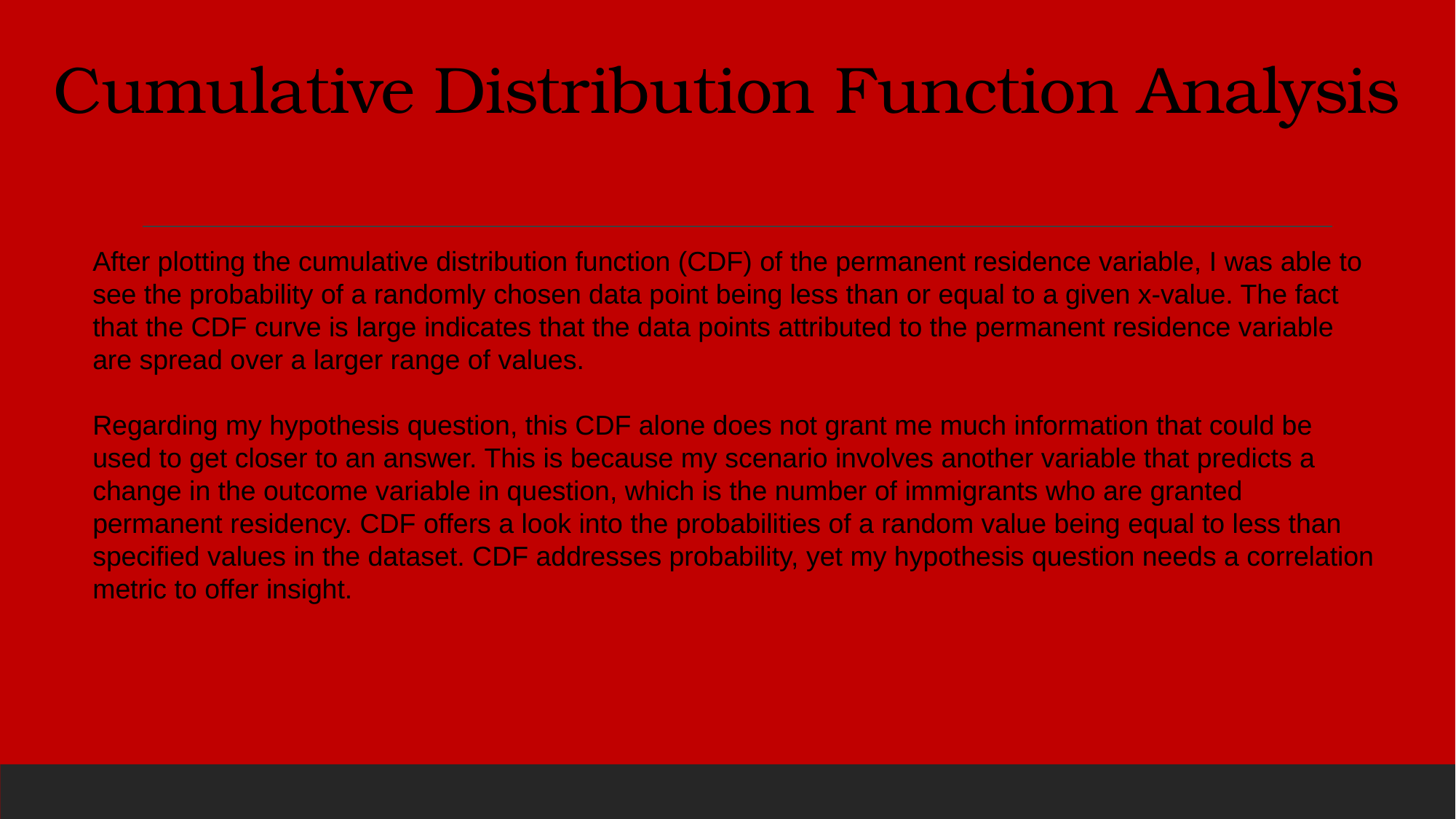

# Cumulative Distribution Function Analysis
After plotting the cumulative distribution function (CDF) of the permanent residence variable, I was able to see the probability of a randomly chosen data point being less than or equal to a given x-value. The fact that the CDF curve is large indicates that the data points attributed to the permanent residence variable are spread over a larger range of values.

Regarding my hypothesis question, this CDF alone does not grant me much information that could be used to get closer to an answer. This is because my scenario involves another variable that predicts a change in the outcome variable in question, which is the number of immigrants who are granted permanent residency. CDF offers a look into the probabilities of a random value being equal to less than specified values in the dataset. CDF addresses probability, yet my hypothesis question needs a correlation metric to offer insight.